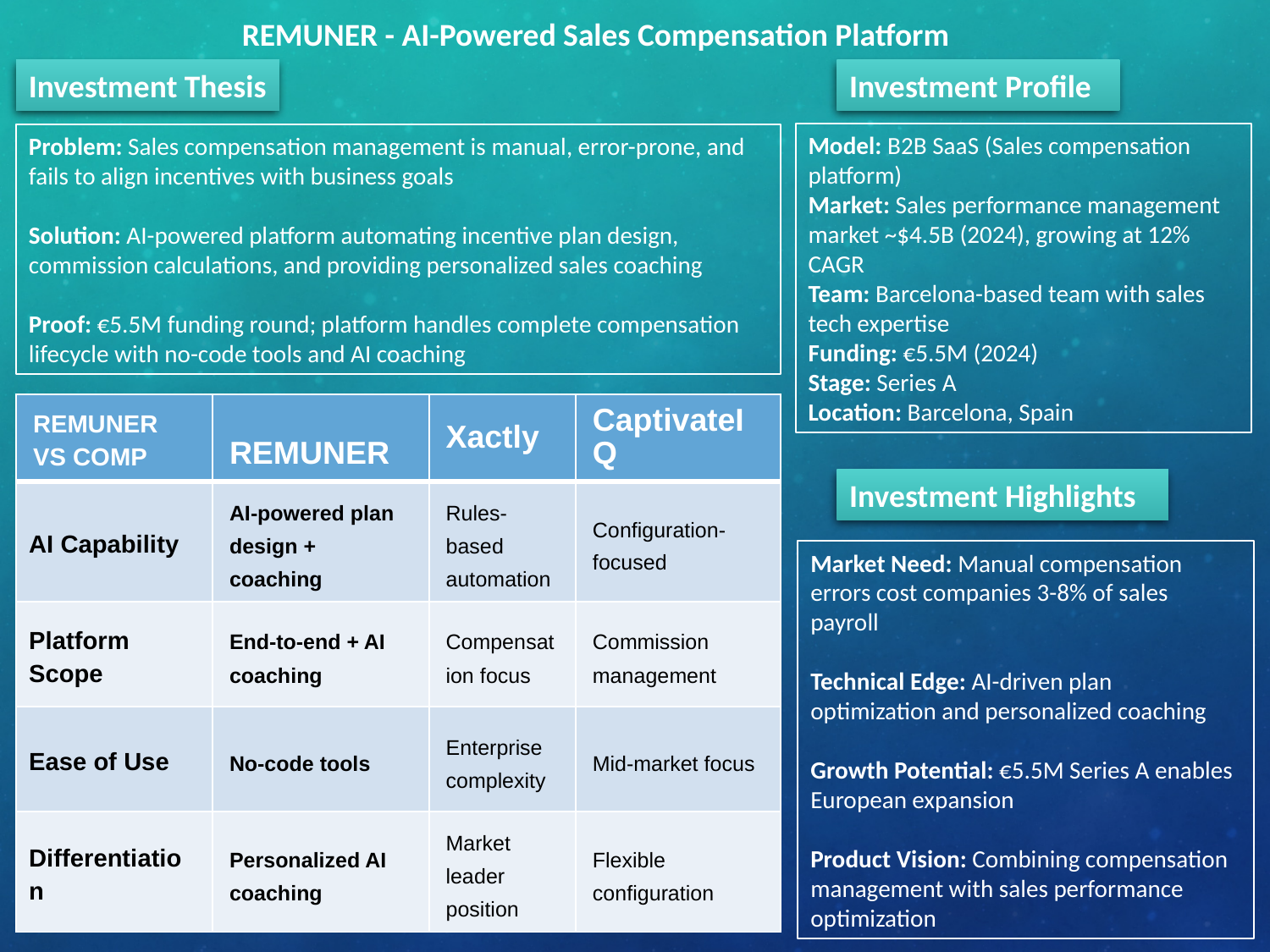

REMUNER - AI-Powered Sales Compensation Platform
Investment Profile
Investment Thesis
Model: B2B SaaS (Sales compensation platform)
Market: Sales performance management market ~$4.5B (2024), growing at 12% CAGR
Team: Barcelona-based team with sales tech expertise
Funding: €5.5M (2024)
Stage: Series A
Location: Barcelona, Spain
Problem: Sales compensation management is manual, error-prone, and fails to align incentives with business goals
Solution: AI-powered platform automating incentive plan design, commission calculations, and providing personalized sales coaching
Proof: €5.5M funding round; platform handles complete compensation lifecycle with no-code tools and AI coaching
| REMUNER VS COMP | REMUNER | Xactly | CaptivateIQ |
| --- | --- | --- | --- |
| AI Capability | AI-powered plan design + coaching | Rules-based automation | Configuration-focused |
| Platform Scope | End-to-end + AI coaching | Compensation focus | Commission management |
| Ease of Use | No-code tools | Enterprise complexity | Mid-market focus |
| Differentiation | Personalized AI coaching | Market leader position | Flexible configuration |
Investment Highlights
Market Need: Manual compensation errors cost companies 3-8% of sales payroll

Technical Edge: AI-driven plan optimization and personalized coaching

Growth Potential: €5.5M Series A enables European expansion

Product Vision: Combining compensation management with sales performance optimization